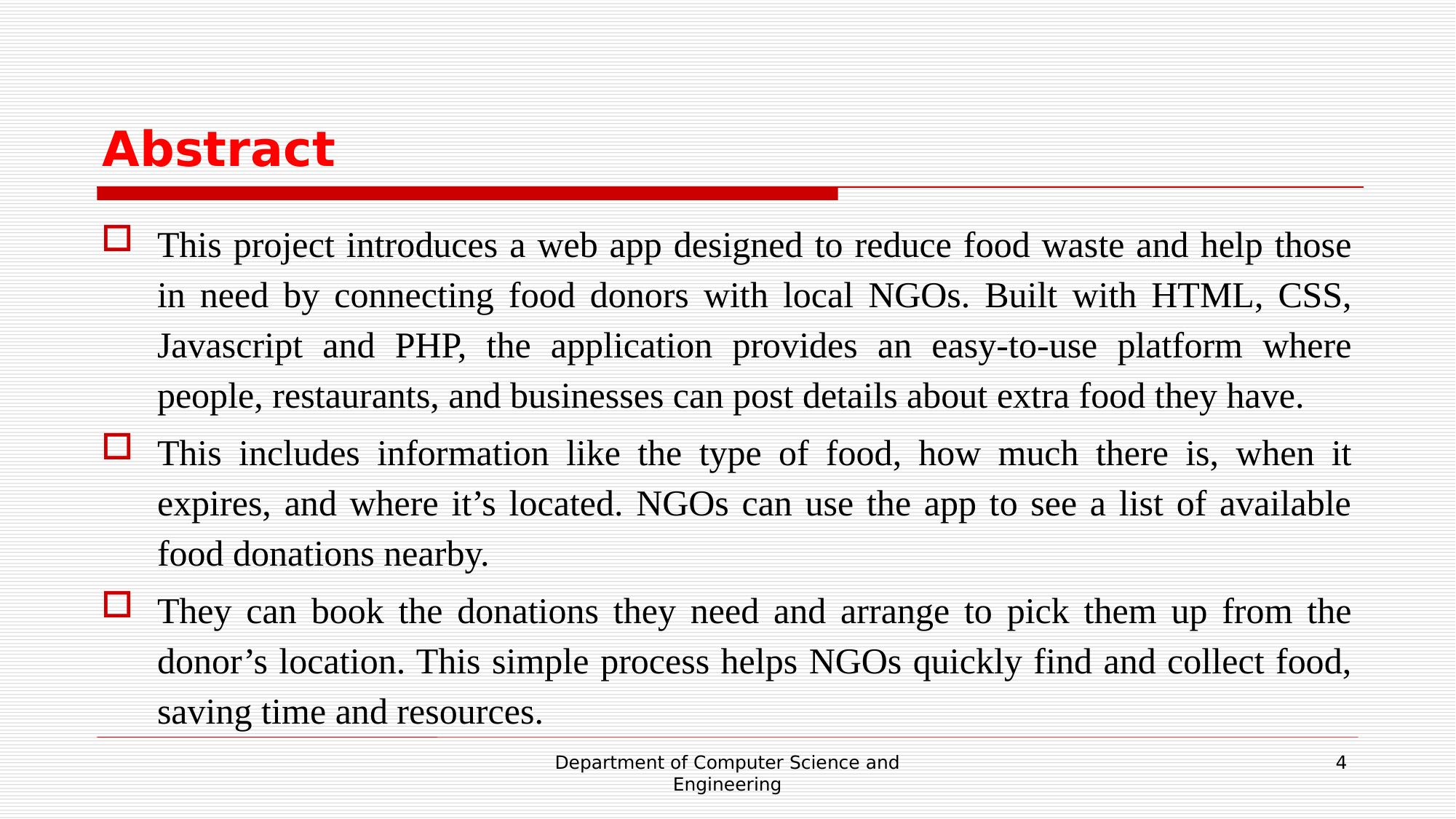

# Abstract
This project introduces a web app designed to reduce food waste and help those in need by connecting food donors with local NGOs. Built with HTML, CSS, Javascript and PHP, the application provides an easy-to-use platform where people, restaurants, and businesses can post details about extra food they have.
This includes information like the type of food, how much there is, when it expires, and where it’s located. NGOs can use the app to see a list of available food donations nearby.
They can book the donations they need and arrange to pick them up from the donor’s location. This simple process helps NGOs quickly find and collect food, saving time and resources.
Department of Computer Science and Engineering
4